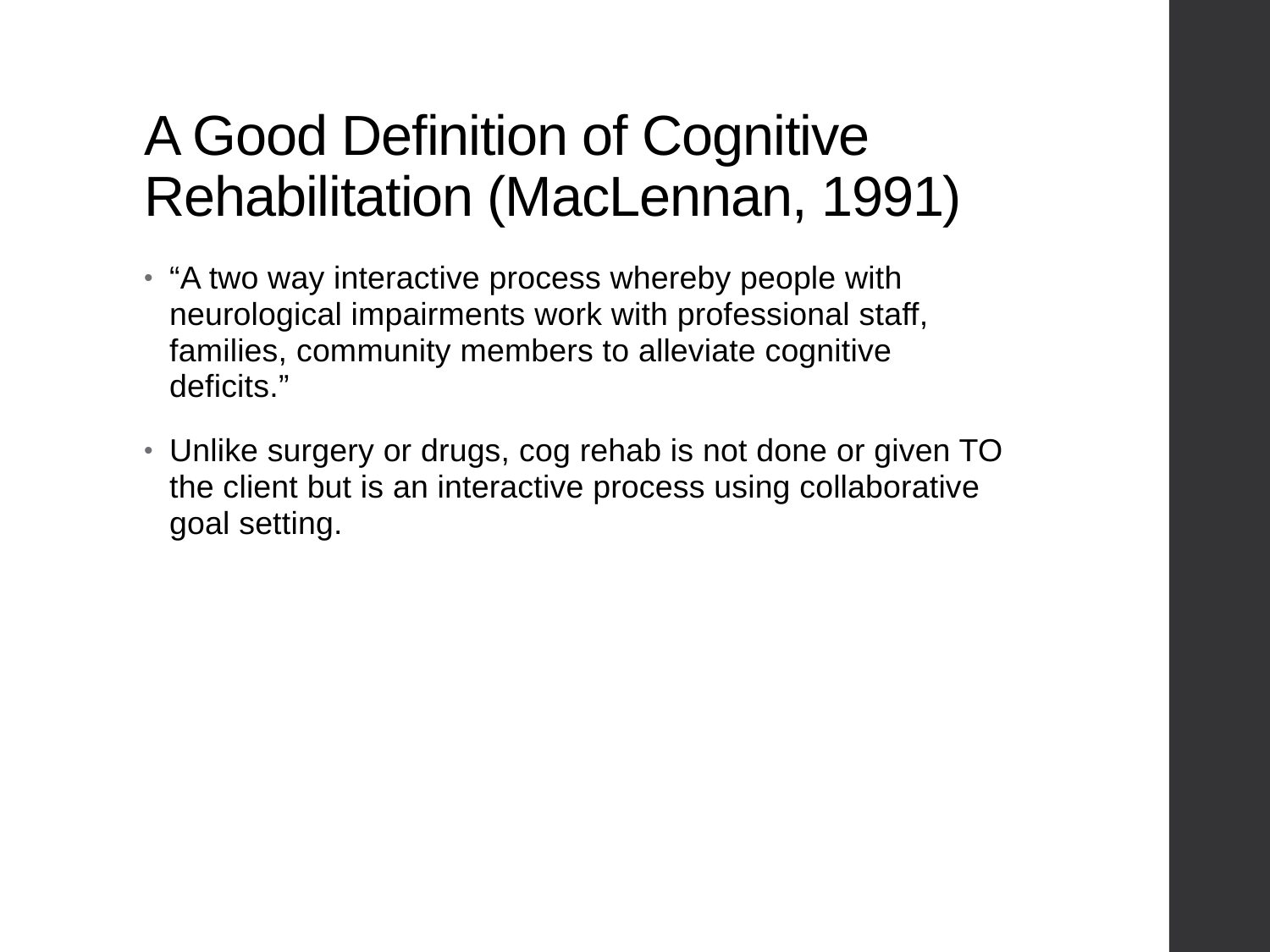

# A Good Definition of Cognitive Rehabilitation (MacLennan, 1991)
“A two way interactive process whereby people with neurological impairments work with professional staff, families, community members to alleviate cognitive deficits.”
Unlike surgery or drugs, cog rehab is not done or given TO the client but is an interactive process using collaborative goal setting.